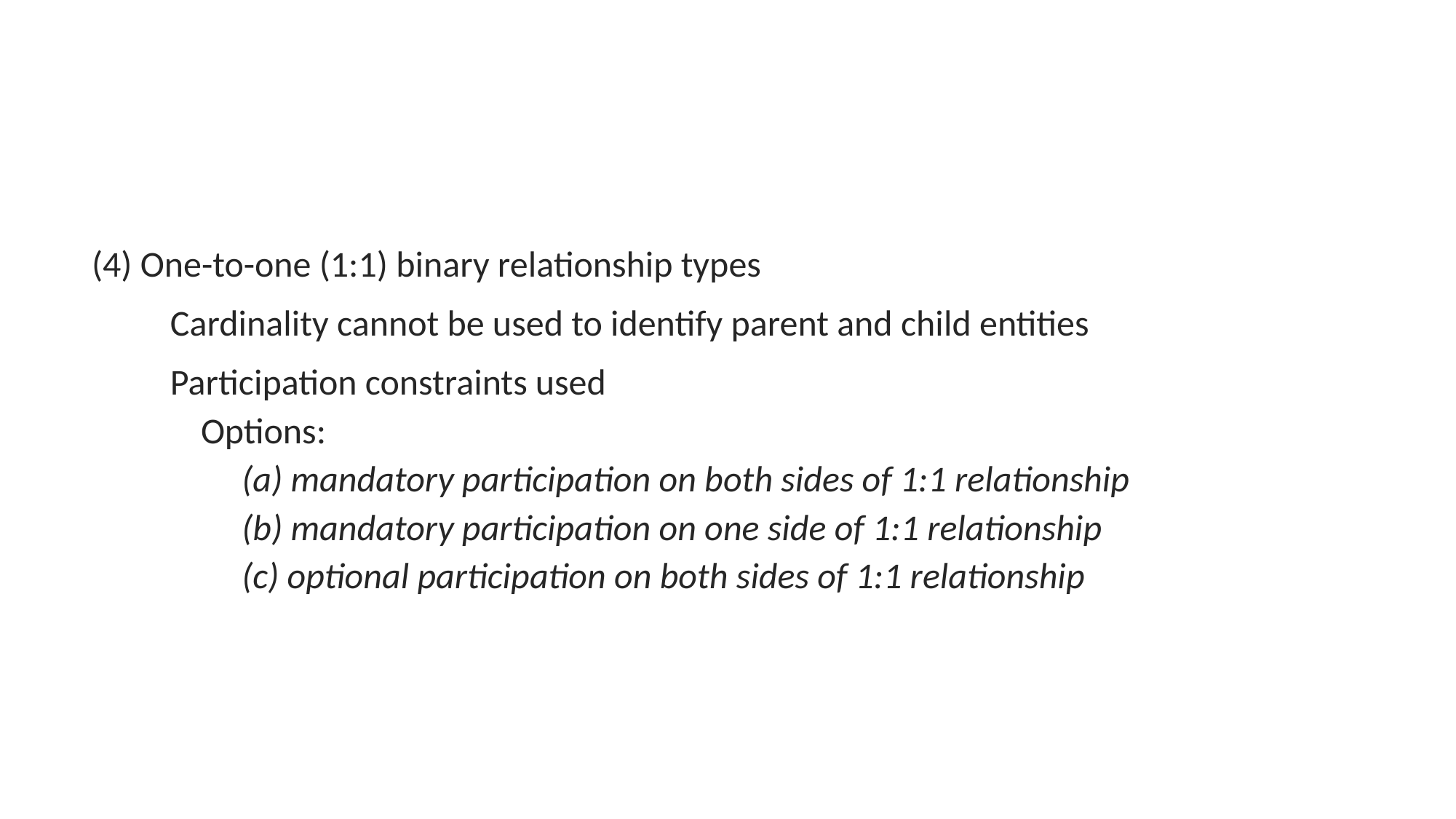

#
(4) One-to-one (1:1) binary relationship types
Cardinality cannot be used to identify parent and child entities
Participation constraints used
Options:
(a) mandatory participation on both sides of 1:1 relationship
(b) mandatory participation on one side of 1:1 relationship
(c) optional participation on both sides of 1:1 relationship

10